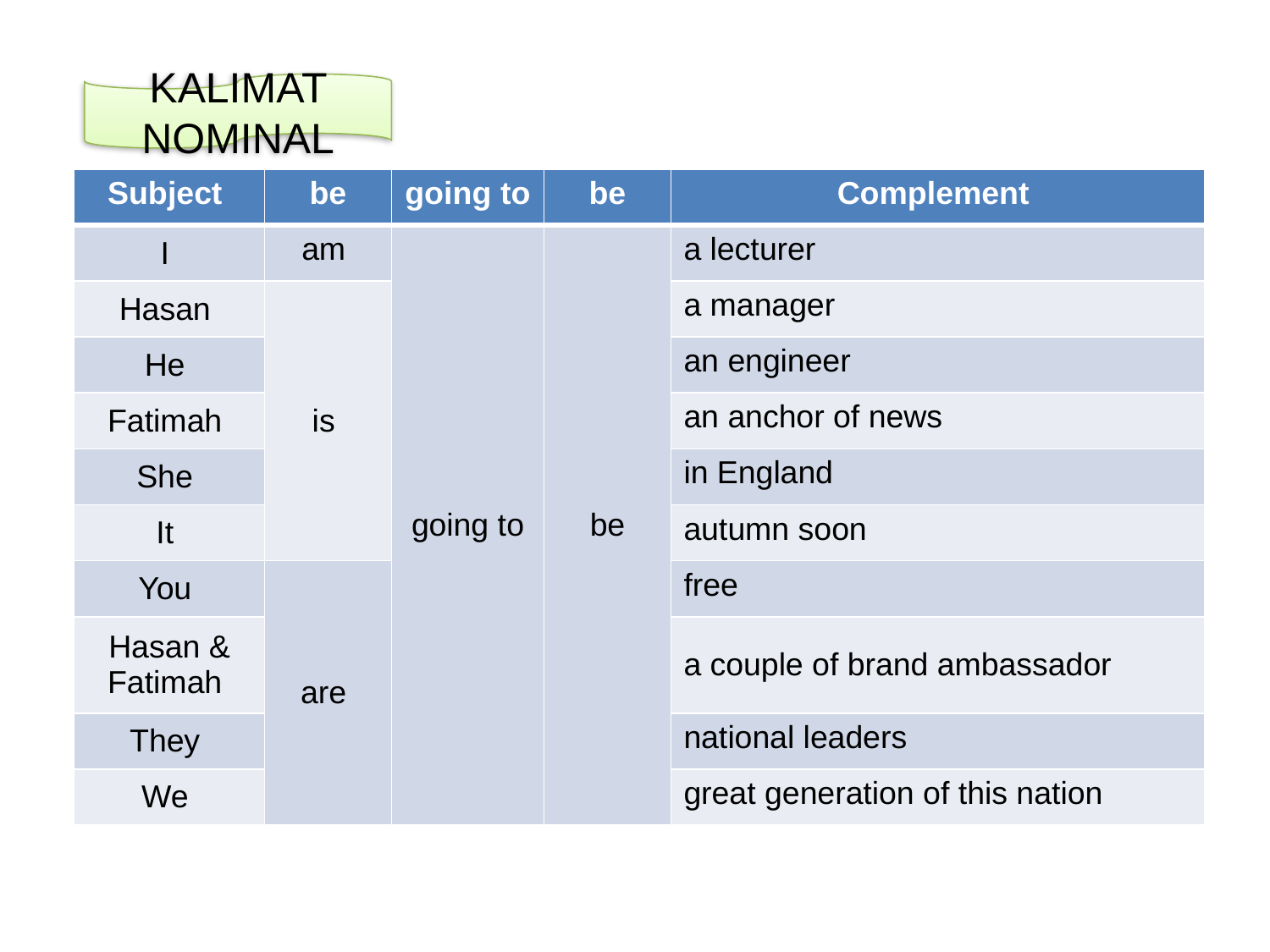

KALIMAT NOMINAL
| Subject | be | going to | be | Complement |
| --- | --- | --- | --- | --- |
| I | am | going to | be | a lecturer |
| Hasan | is |  |  | a manager |
| He |  |  |  | an engineer |
| Fatimah |  |  |  | an anchor of news |
| She |  |  |  | in England |
| It |  |  |  | autumn soon |
| You | are |  |  | free |
| Hasan & Fatimah |  |  |  | a couple of brand ambassador |
| They |  |  |  | national leaders |
| We |  |  |  | great generation of this nation |